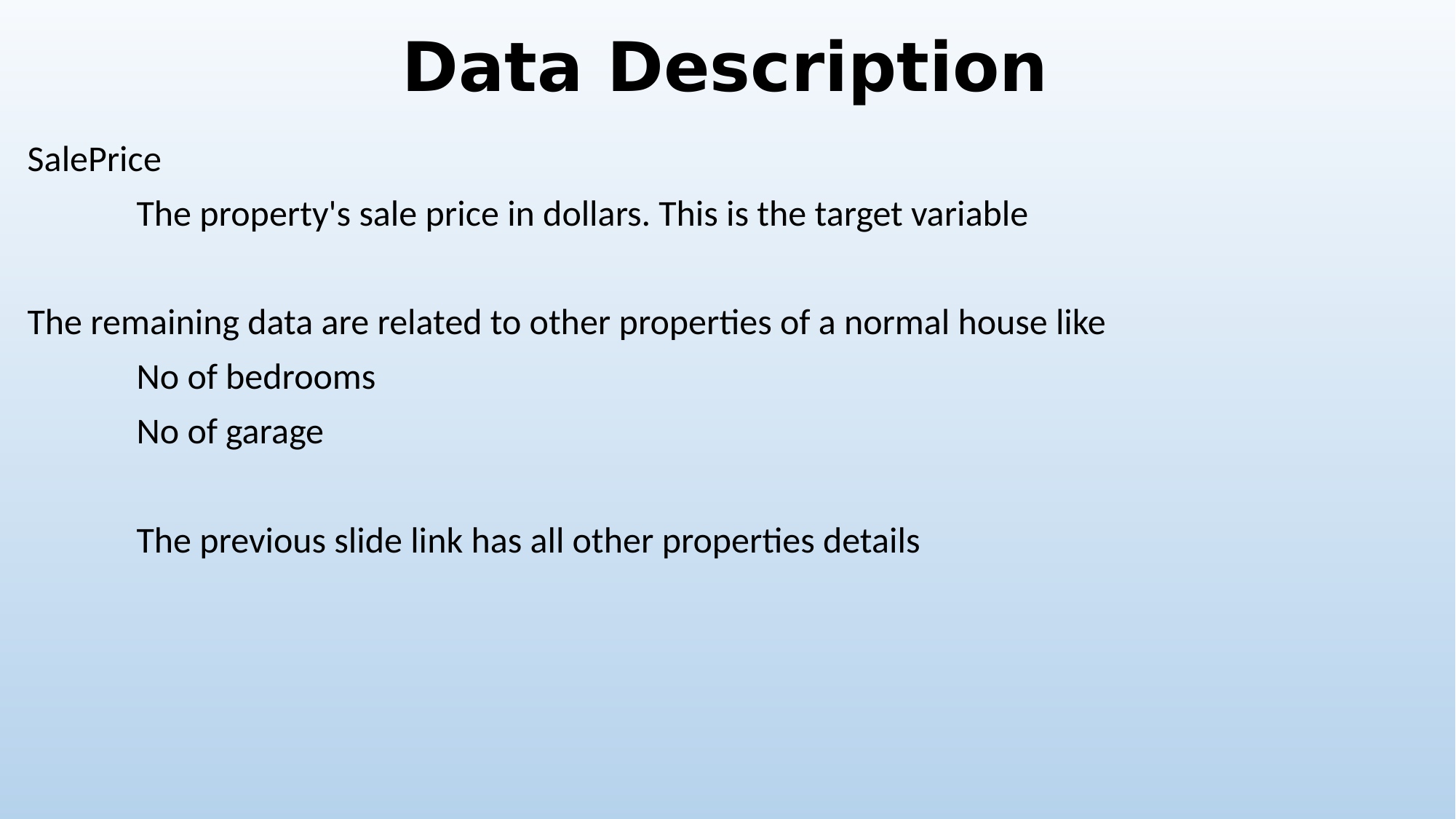

# Data Description
SalePrice
	The property's sale price in dollars. This is the target variable

The remaining data are related to other properties of a normal house like
	No of bedrooms
	No of garage

	The previous slide link has all other properties details